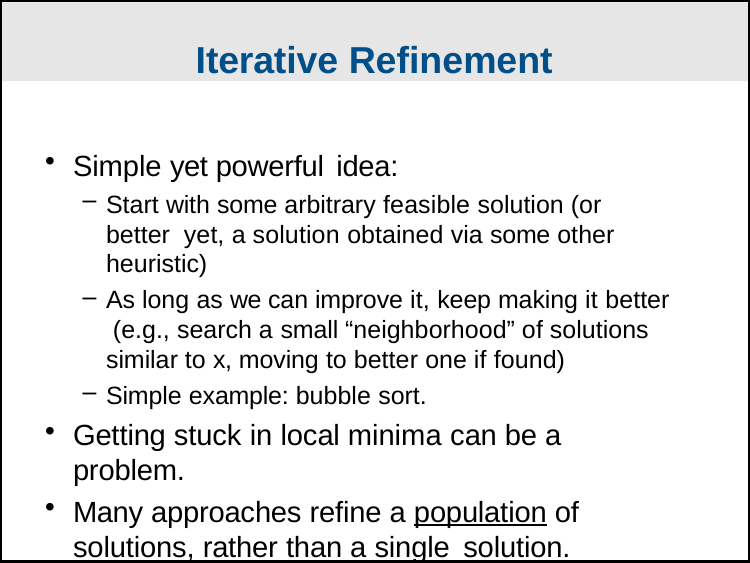

Iterative Refinement
Simple yet powerful idea:
Start with some arbitrary feasible solution (or better  yet, a solution obtained via some other heuristic)
As long as we can improve it, keep making it better  (e.g., search a small “neighborhood” of solutions  similar to x, moving to better one if found)
Simple example: bubble sort.
Getting stuck in local minima can be a problem.
Many approaches refine a population of  solutions, rather than a single solution.